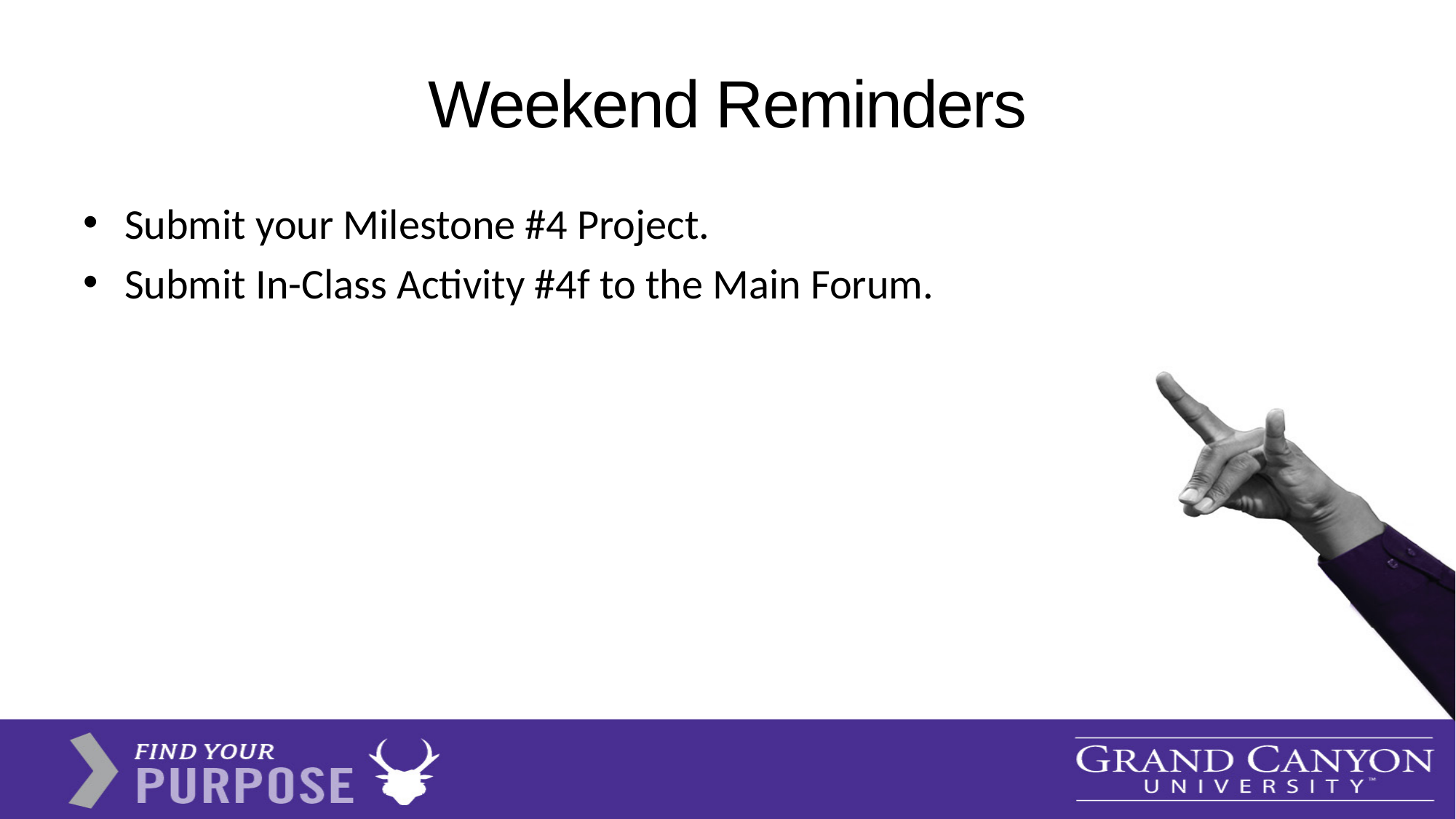

# Weekend Reminders
Submit your Milestone #4 Project.
Submit In-Class Activity #4f to the Main Forum.